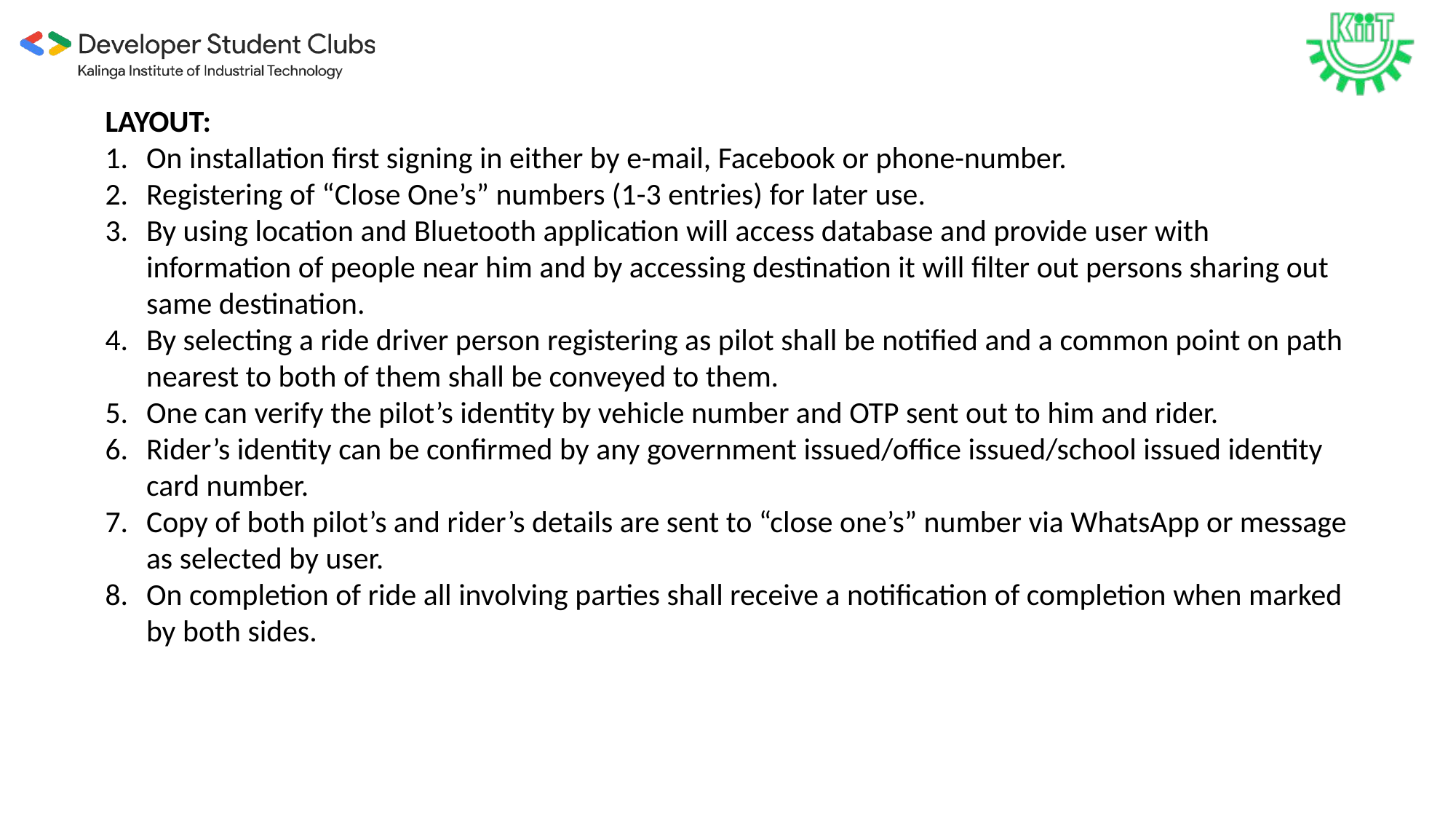

LAYOUT:
On installation first signing in either by e-mail, Facebook or phone-number.
Registering of “Close One’s” numbers (1-3 entries) for later use.
By using location and Bluetooth application will access database and provide user with information of people near him and by accessing destination it will filter out persons sharing out same destination.
By selecting a ride driver person registering as pilot shall be notified and a common point on path nearest to both of them shall be conveyed to them.
One can verify the pilot’s identity by vehicle number and OTP sent out to him and rider.
Rider’s identity can be confirmed by any government issued/office issued/school issued identity card number.
Copy of both pilot’s and rider’s details are sent to “close one’s” number via WhatsApp or message as selected by user.
On completion of ride all involving parties shall receive a notification of completion when marked by both sides.